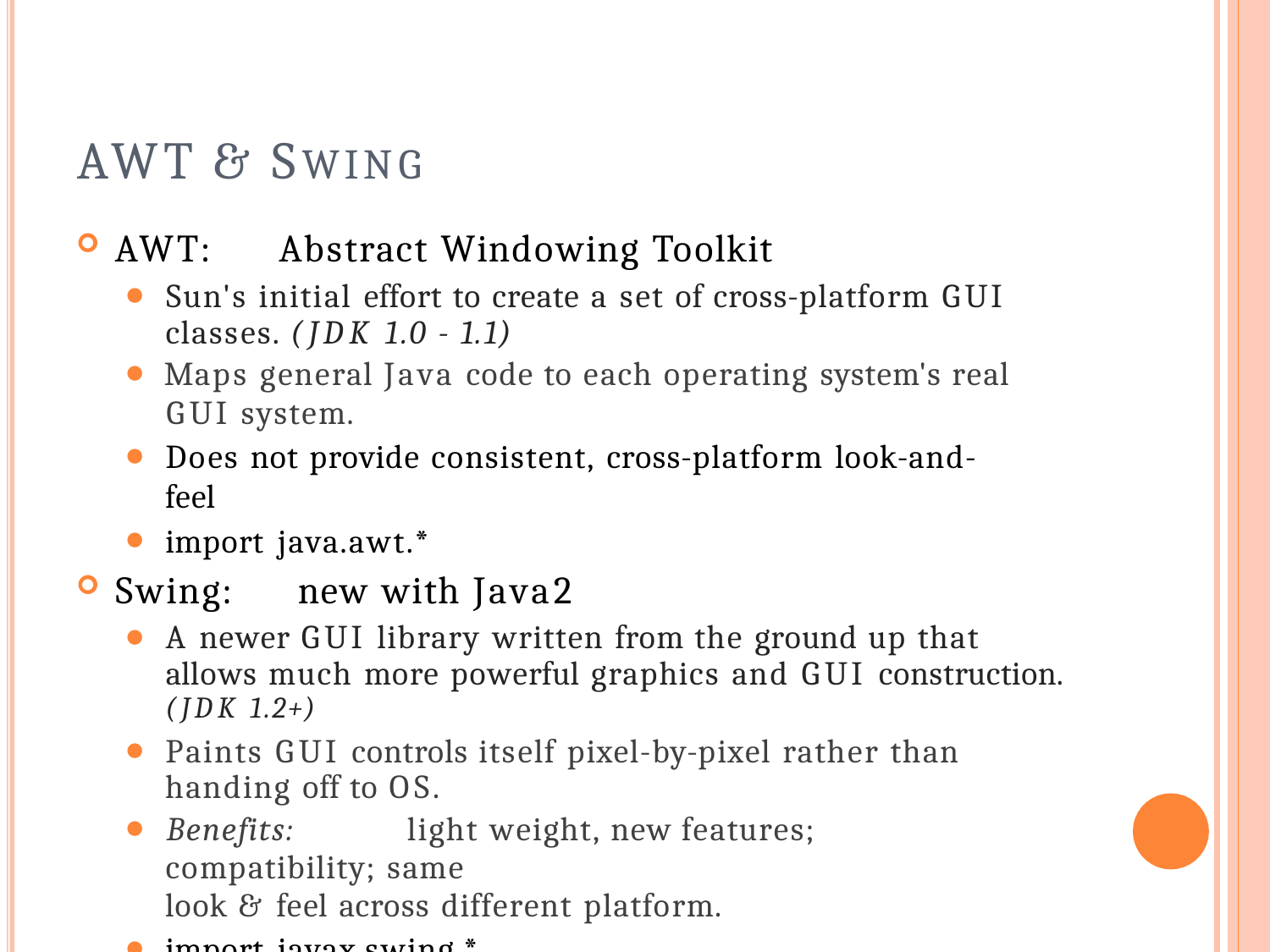

# AWT & SWING
AWT:	Abstract Windowing Toolkit
Sun's initial effort to create a set of cross-platform GUI classes. (JDK 1.0 - 1.1)
Maps general Java code to each operating system's real
GUI system.
Does not provide consistent, cross-platform look-and-feel
import java.awt.*
Swing:	new with Java2
A newer GUI library written from the ground up that allows much more powerful graphics and GUI construction. (JDK 1.2+)
Paints GUI controls itself pixel-by-pixel rather than handing off to OS.
Benefits:	light weight, new features; compatibility; same
look & feel across different platform.
import javax.swing.*